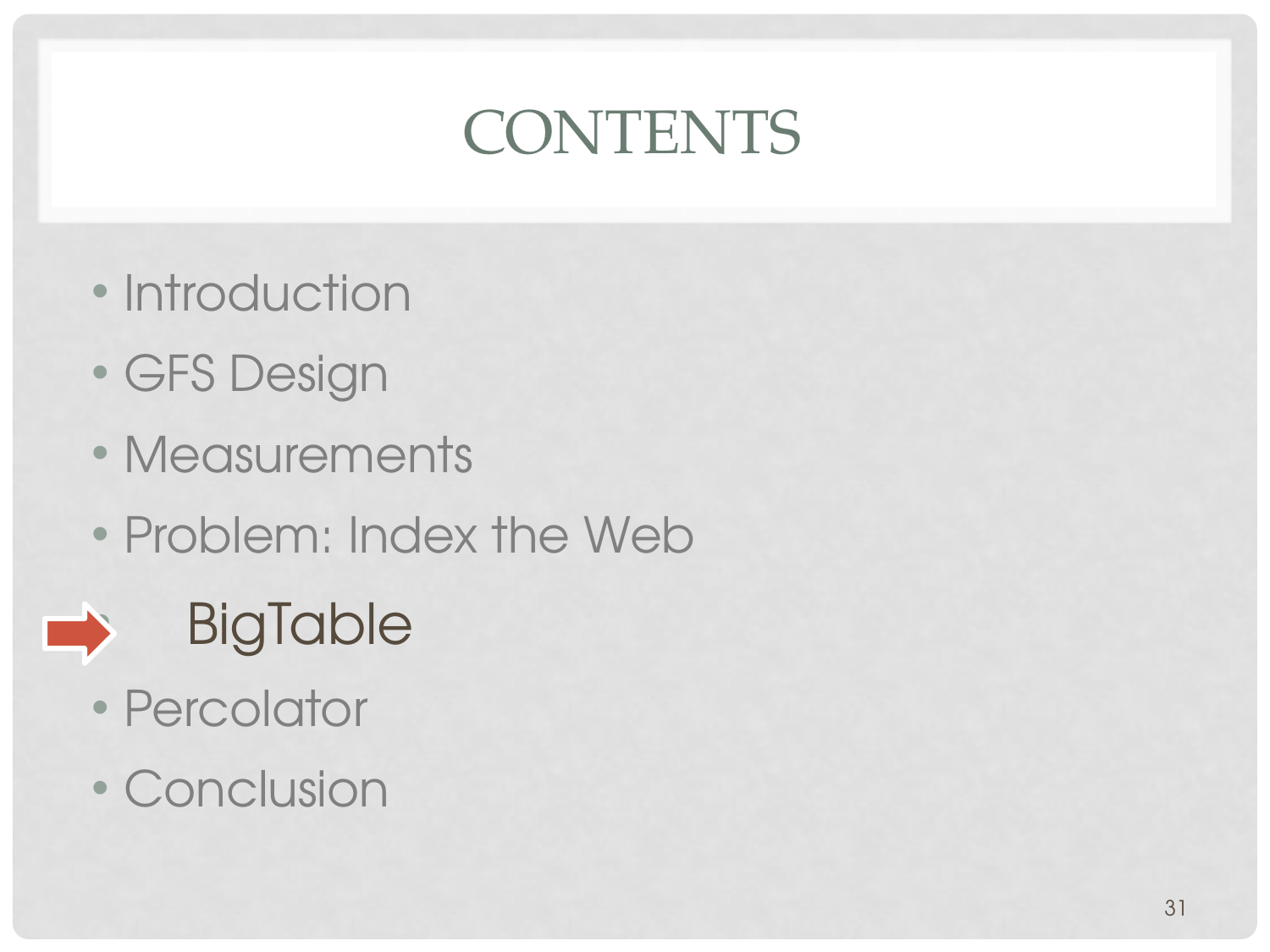

# Contents
Introduction
GFS Design
Measurements
Problem: Index the Web
    BigTable
Percolator
Conclusion

31